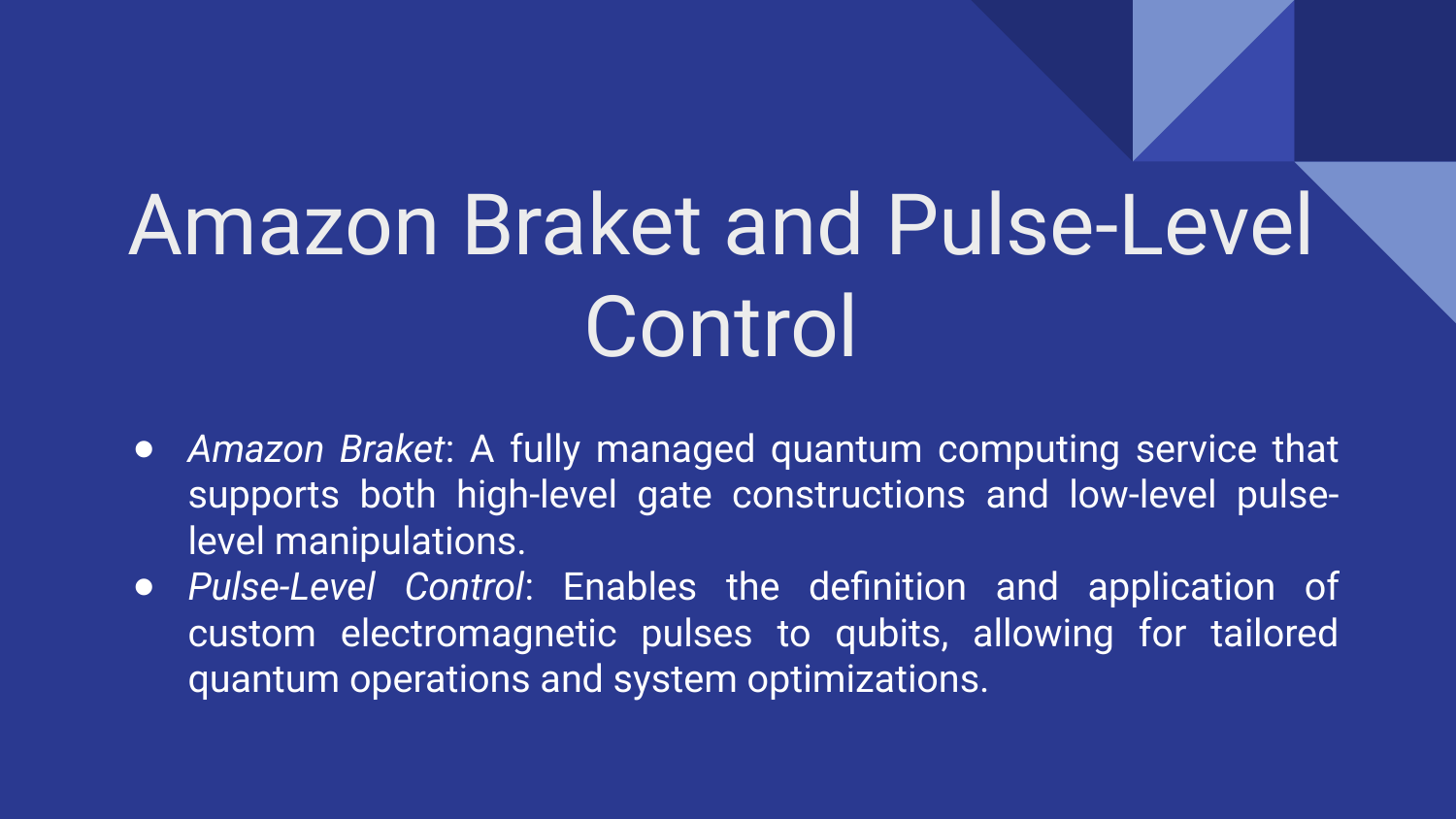

# Amazon Braket and Pulse-Level Control
Amazon Braket: A fully managed quantum computing service that supports both high-level gate constructions and low-level pulse-level manipulations.
Pulse-Level Control: Enables the definition and application of custom electromagnetic pulses to qubits, allowing for tailored quantum operations and system optimizations.